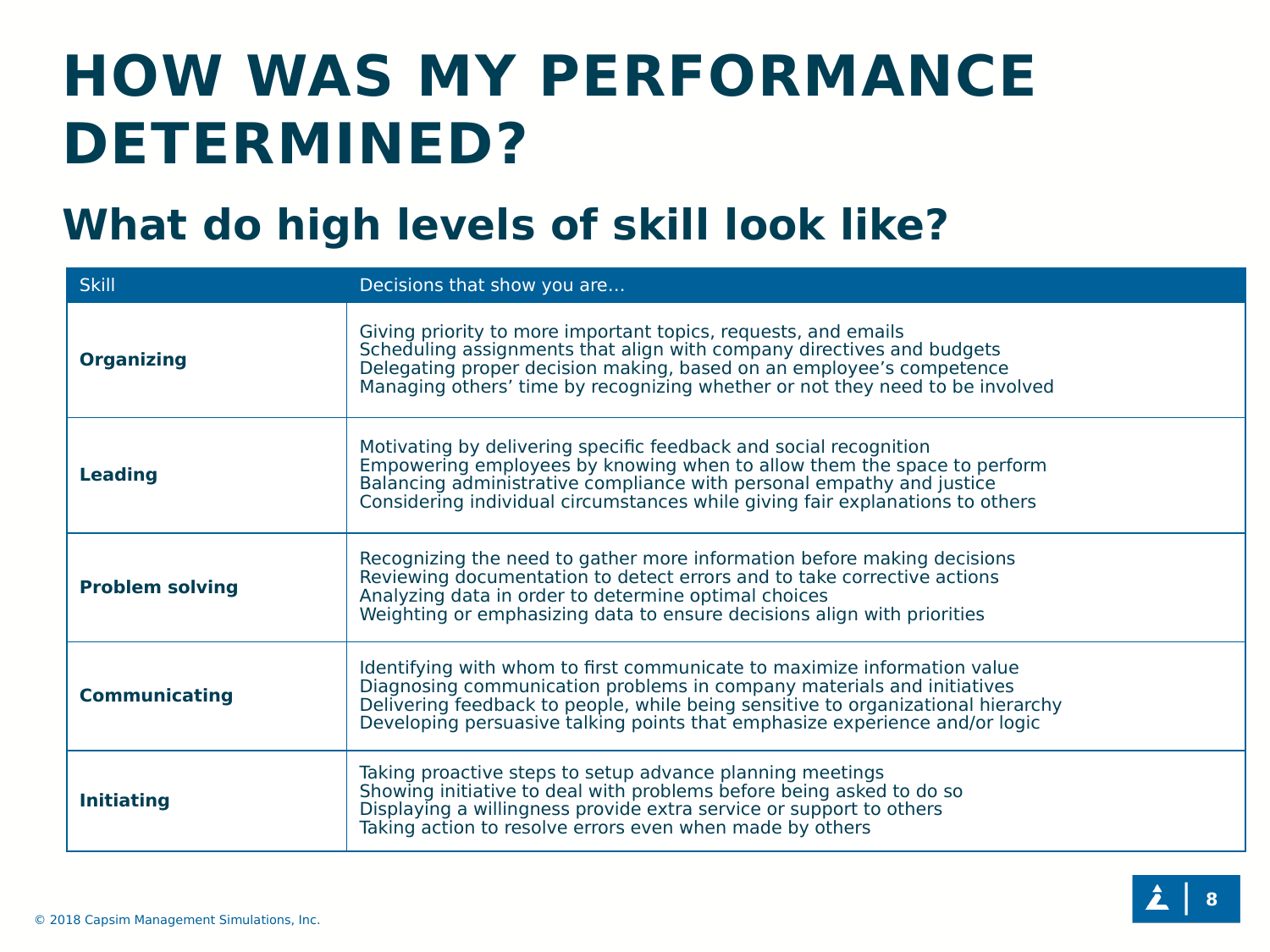

How Was My Performance Determined?
What do high levels of skill look like?
| Skill | Decisions that show you are… |
| --- | --- |
| Organizing | Giving priority to more important topics, requests, and emails Scheduling assignments that align with company directives and budgets Delegating proper decision making, based on an employee’s competence Managing others’ time by recognizing whether or not they need to be involved |
| Leading | Motivating by delivering specific feedback and social recognition Empowering employees by knowing when to allow them the space to perform Balancing administrative compliance with personal empathy and justice Considering individual circumstances while giving fair explanations to others |
| Problem solving | Recognizing the need to gather more information before making decisions Reviewing documentation to detect errors and to take corrective actions Analyzing data in order to determine optimal choices Weighting or emphasizing data to ensure decisions align with priorities |
| Communicating | Identifying with whom to first communicate to maximize information value Diagnosing communication problems in company materials and initiatives Delivering feedback to people, while being sensitive to organizational hierarchy Developing persuasive talking points that emphasize experience and/or logic |
| Initiating | Taking proactive steps to setup advance planning meetings Showing initiative to deal with problems before being asked to do so Displaying a willingness provide extra service or support to others Taking action to resolve errors even when made by others |